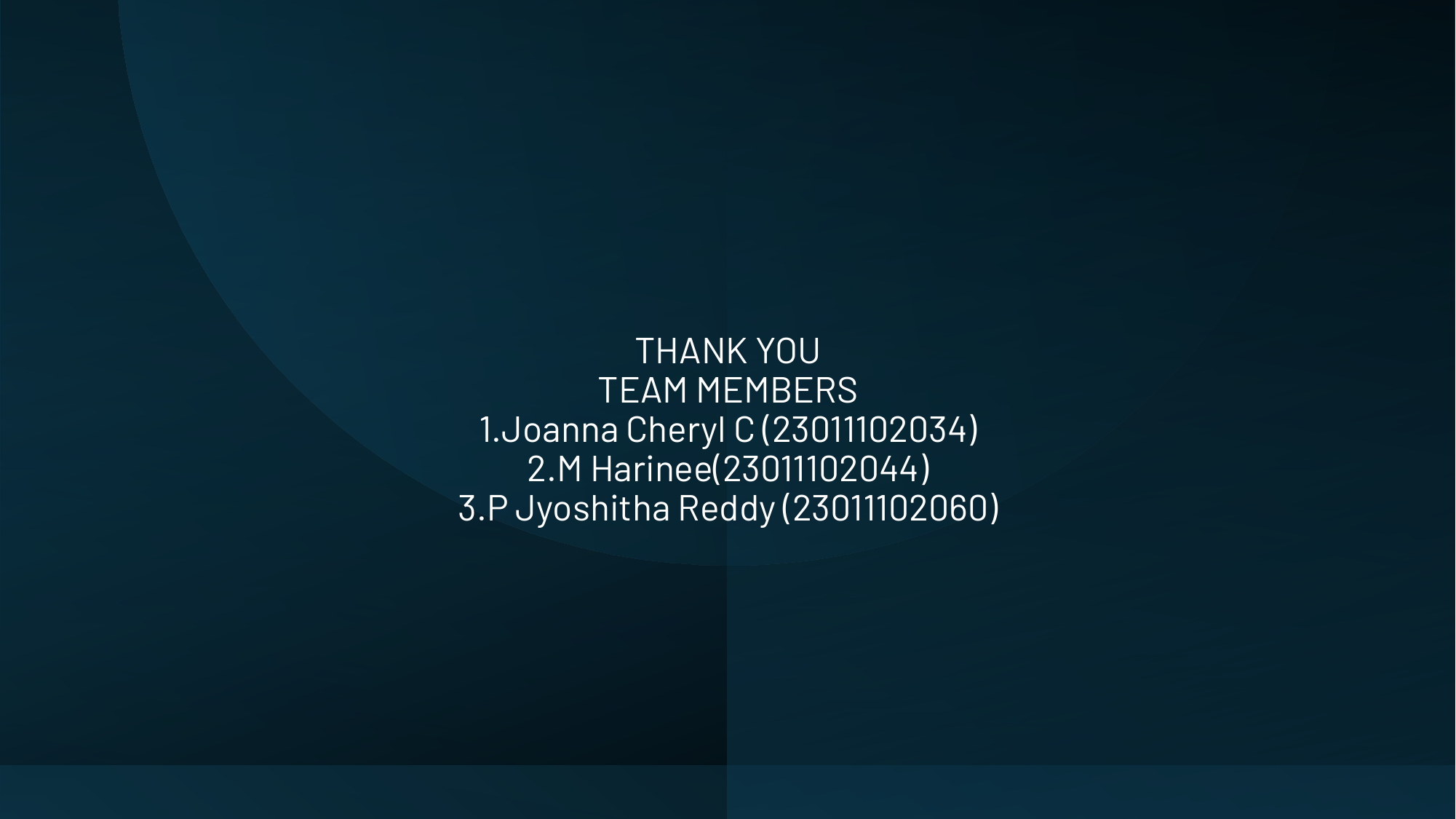

# THANK YOU TEAM MEMBERS 1.Joanna Cheryl C (23011102034) 2.M Harinee(23011102044) 3.P Jyoshitha Reddy (23011102060)